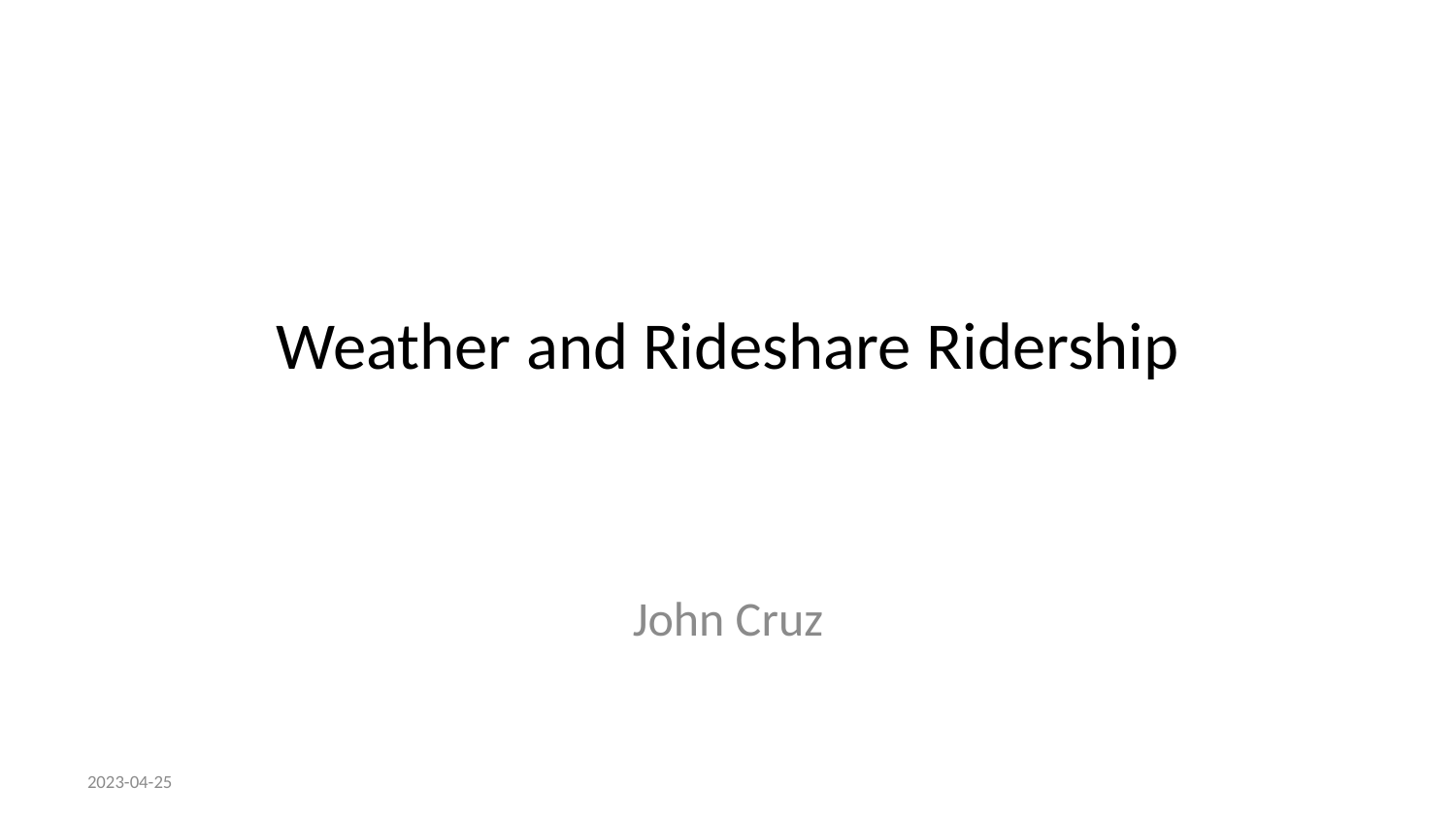

# Weather and Rideshare Ridership
John Cruz
2023-04-25